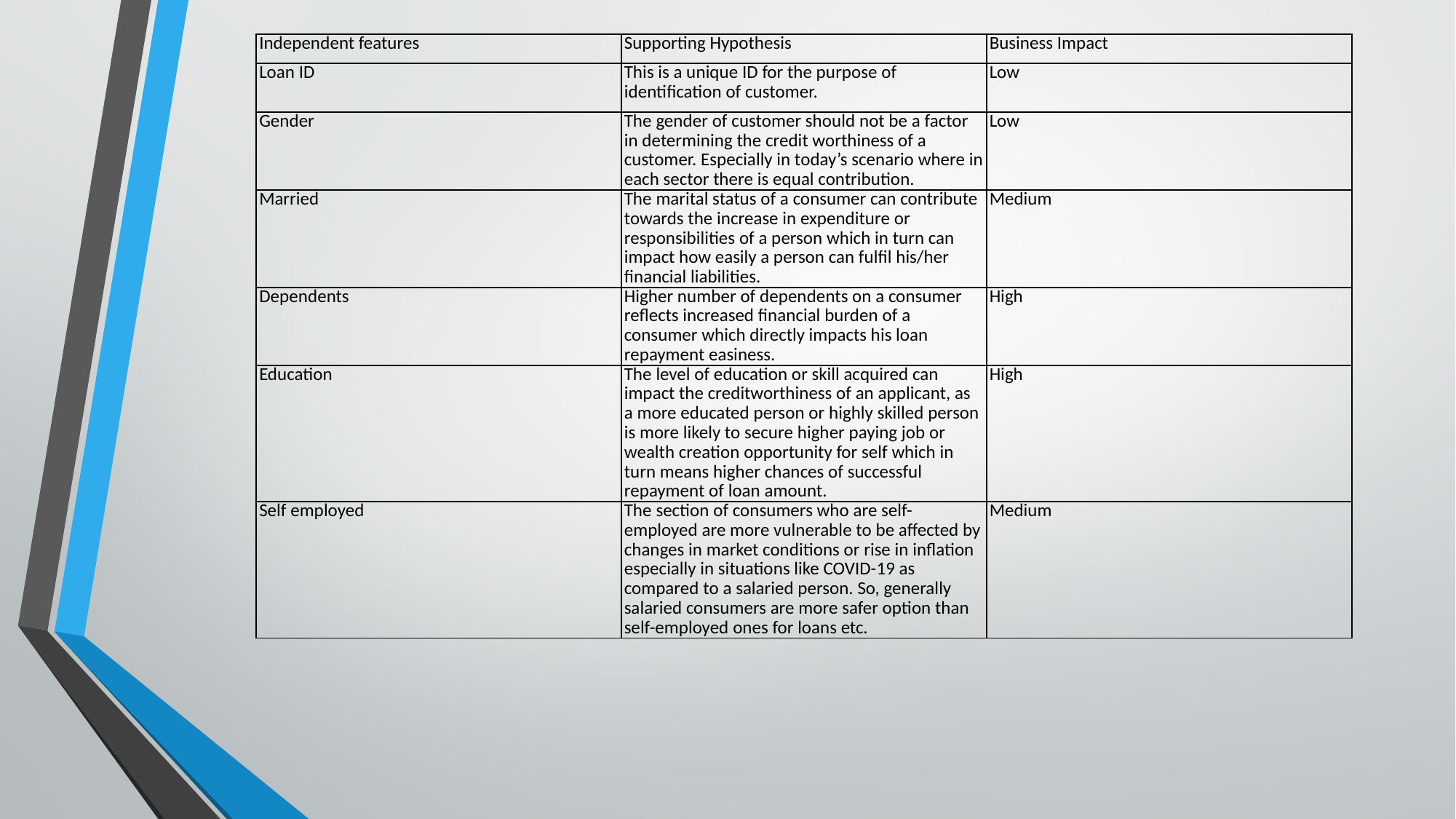

| Independent features | Supporting Hypothesis | Business Impact |
| --- | --- | --- |
| Loan ID | This is a unique ID for the purpose of identification of customer. | Low |
| Gender | The gender of customer should not be a factor in determining the credit worthiness of a customer. Especially in today’s scenario where in each sector there is equal contribution. | Low |
| Married | The marital status of a consumer can contribute towards the increase in expenditure or responsibilities of a person which in turn can impact how easily a person can fulfil his/her financial liabilities. | Medium |
| Dependents | Higher number of dependents on a consumer reflects increased financial burden of a consumer which directly impacts his loan repayment easiness. | High |
| Education | The level of education or skill acquired can impact the creditworthiness of an applicant, as a more educated person or highly skilled person is more likely to secure higher paying job or wealth creation opportunity for self which in turn means higher chances of successful repayment of loan amount. | High |
| Self employed | The section of consumers who are self-employed are more vulnerable to be affected by changes in market conditions or rise in inflation especially in situations like COVID-19 as compared to a salaried person. So, generally salaried consumers are more safer option than self-employed ones for loans etc. | Medium |